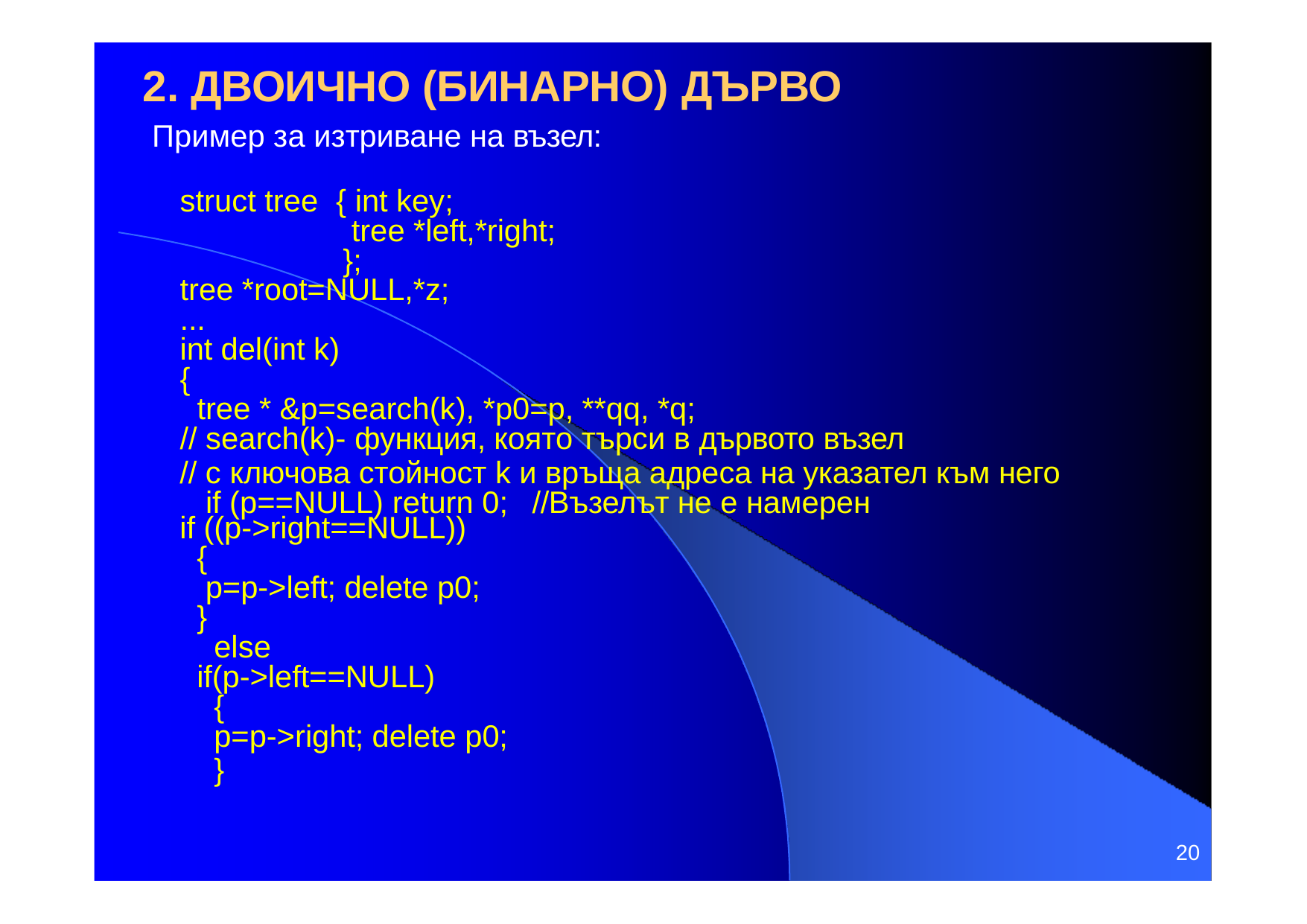

# 2. ДВОИЧНО (БИНАРНО) ДЪРВО
Пример за изтриване на възел:
struct tree	{ int key;
tree *left,*right;
};
tree *root=NULL,*z;
...
int del(int k)
{
tree * &p=search(k), *p0=p, **qq, *q;
// search(k)- функция, която търси в дървото възел
// с ключова стойност k и връща адреса на указател към него  if (p==NULL) return 0;	//Възелът не е намерен
if ((p->right==NULL))
{
p=p->left; delete p0;
}
else
if(p->left==NULL)
{
p=p->right; delete p0;
}

20